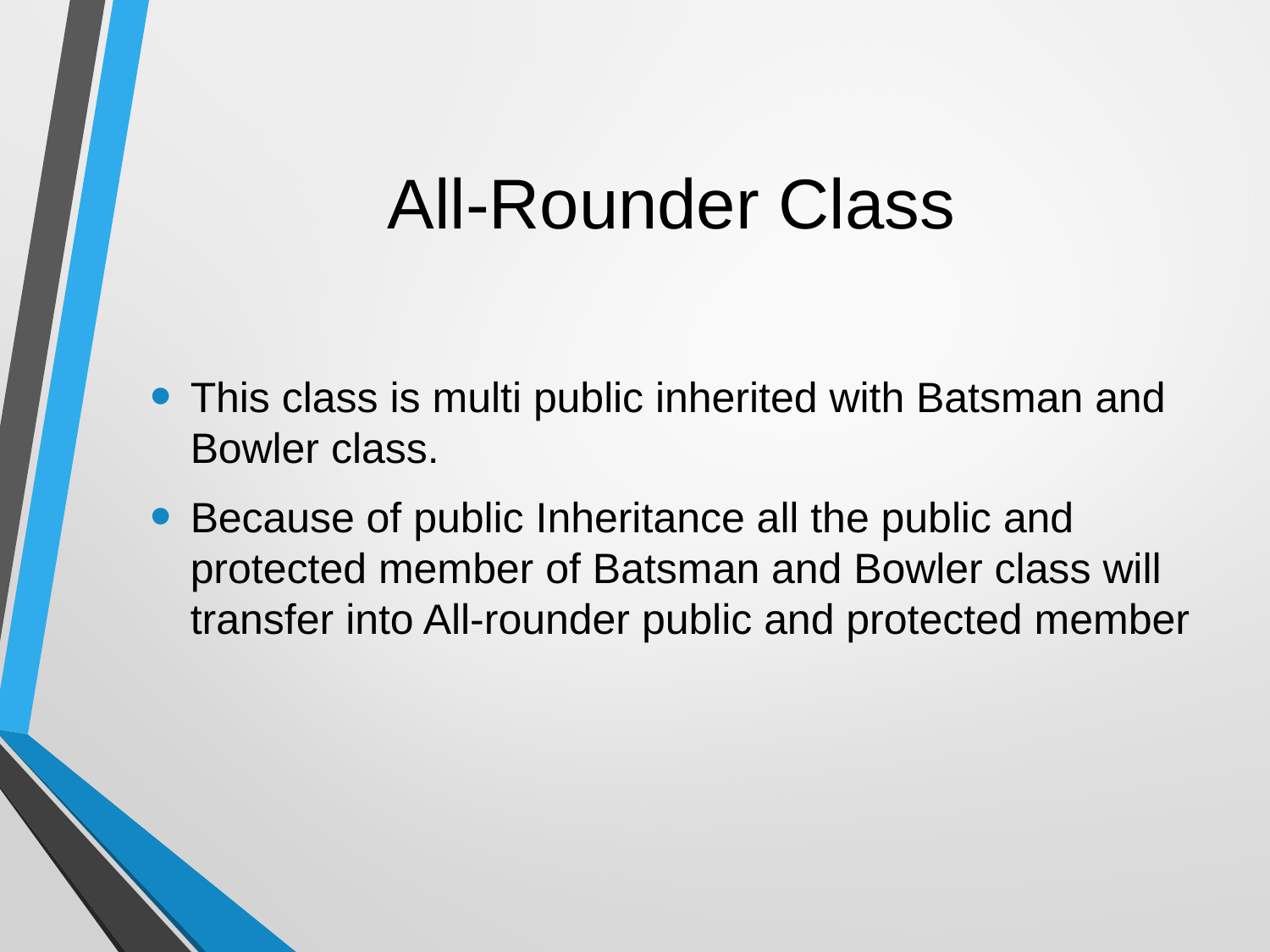

# All-Rounder Class
This class is multi public inherited with Batsman and Bowler class.
Because of public Inheritance all the public and protected member of Batsman and Bowler class will transfer into All-rounder public and protected member